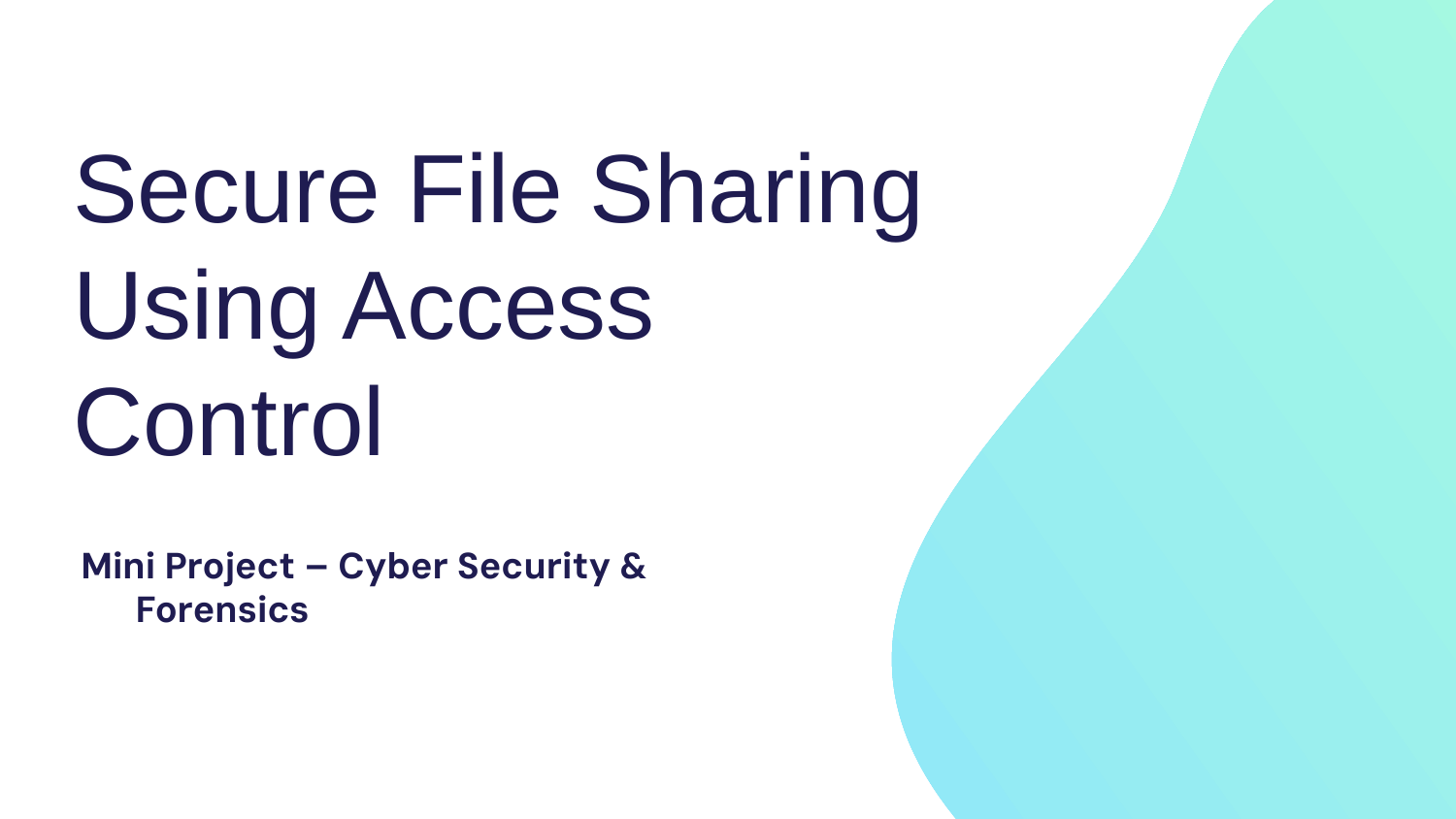

# Secure File Sharing Using Access Control
Mini Project – Cyber Security & Forensics